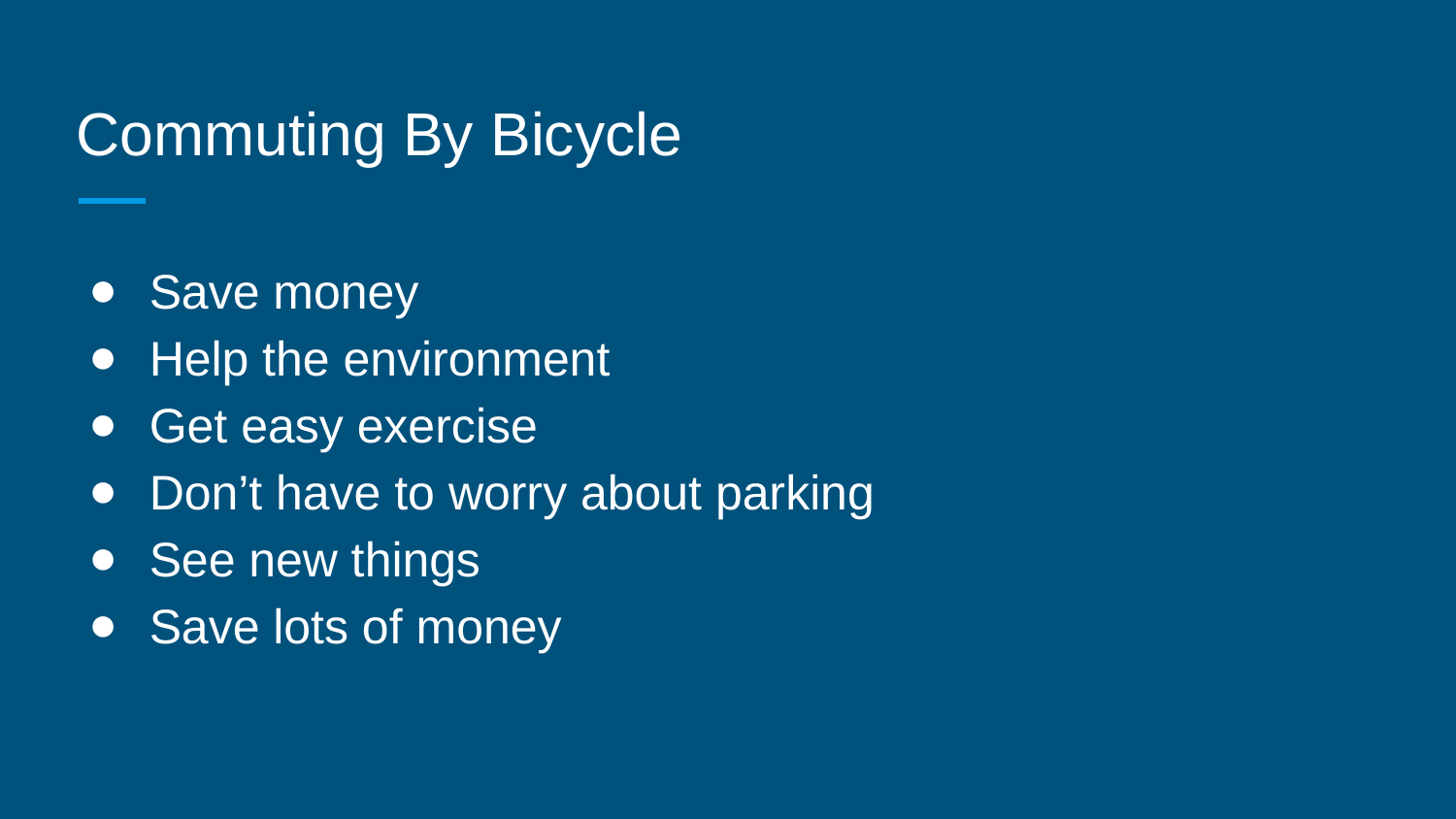

# Commuting By Bicycle
Save money
Help the environment
Get easy exercise
Don’t have to worry about parking
See new things
Save lots of money